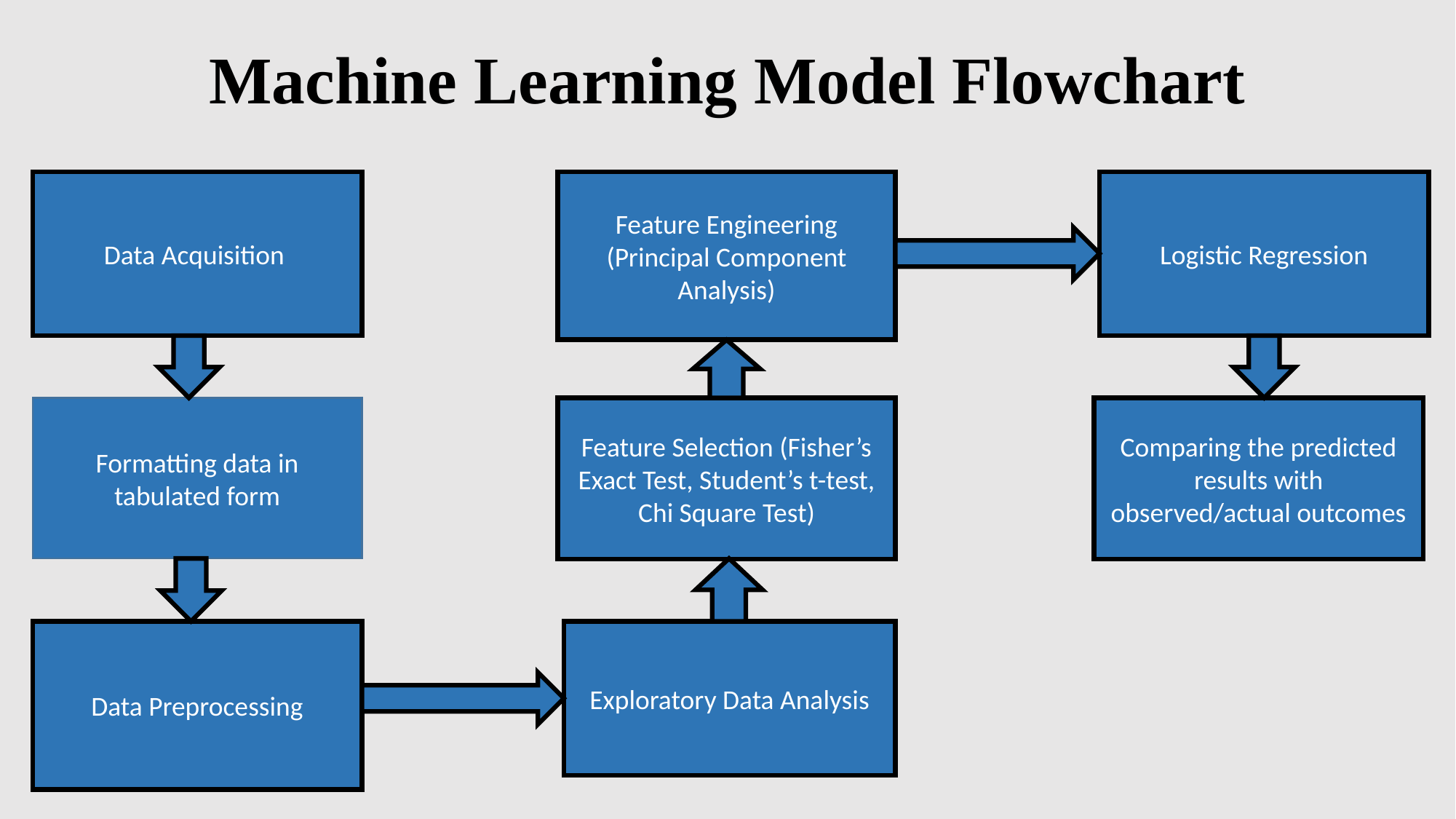

Machine Learning Model Flowchart
Data Acquisition
Feature Engineering (Principal Component Analysis)
Logistic Regression

Comparing the predicted results with observed/actual outcomes
Formatting data in tabulated form
Feature Selection (Fisher’s Exact Test, Student’s t-test, Chi Square Test)

Exploratory Data Analysis
Data Preprocessing